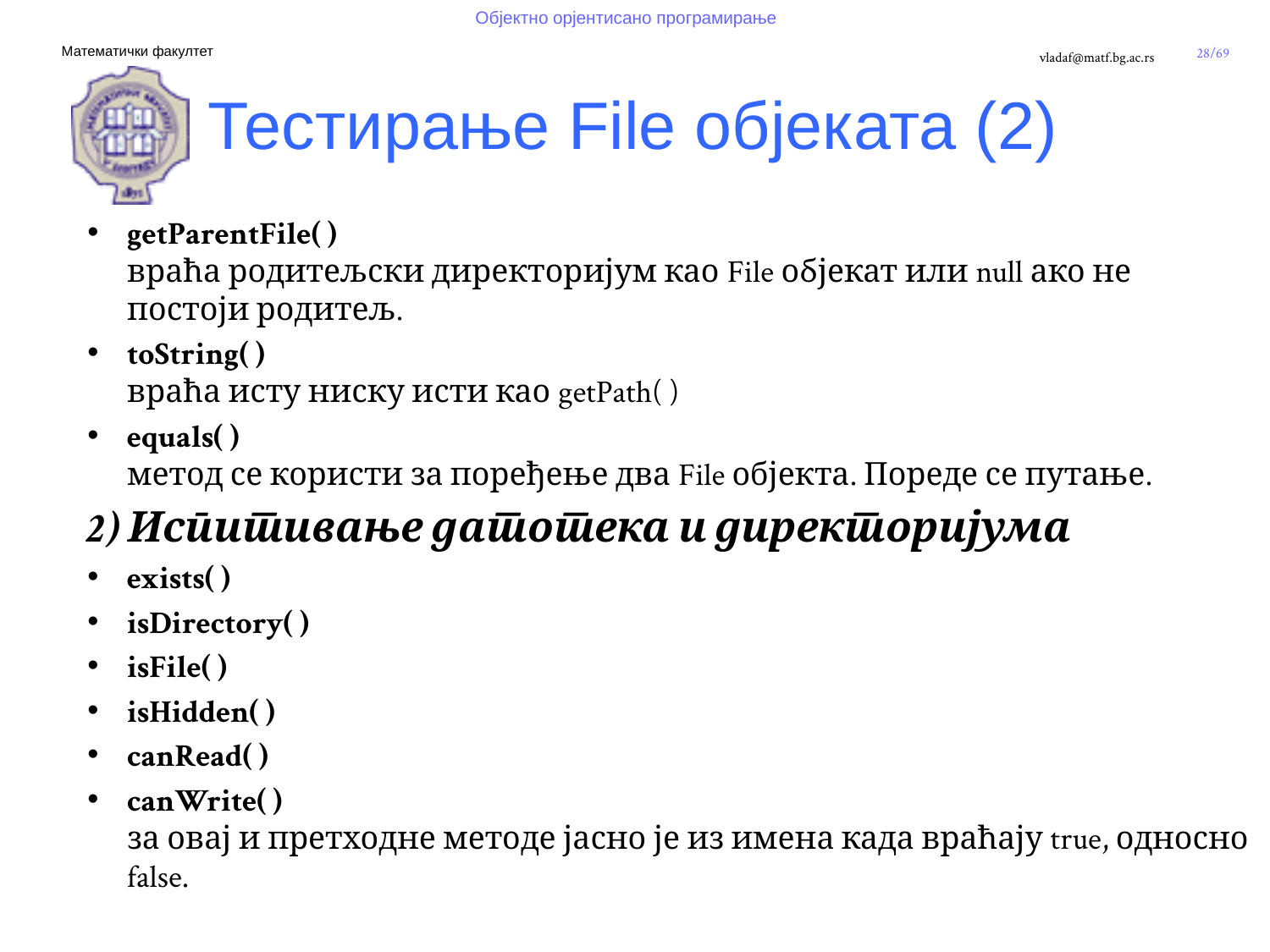

Тестирање File објеката (2)
getParentFile( )
враћа родитељски директоријум као File објекат или null ако не постоји родитељ.
toString( )
враћа исту ниску исти као getPath( )
equals( )
метод се користи за поређење два File објекта. Пореде се путање.
2) Испитивање датотека и директоријума
exists( )
isDirectory( )
isFile( )
isHidden( )
canRead( )
canWrite( )
за овај и претходне методе јасно је из имена када враћају true, односно false.